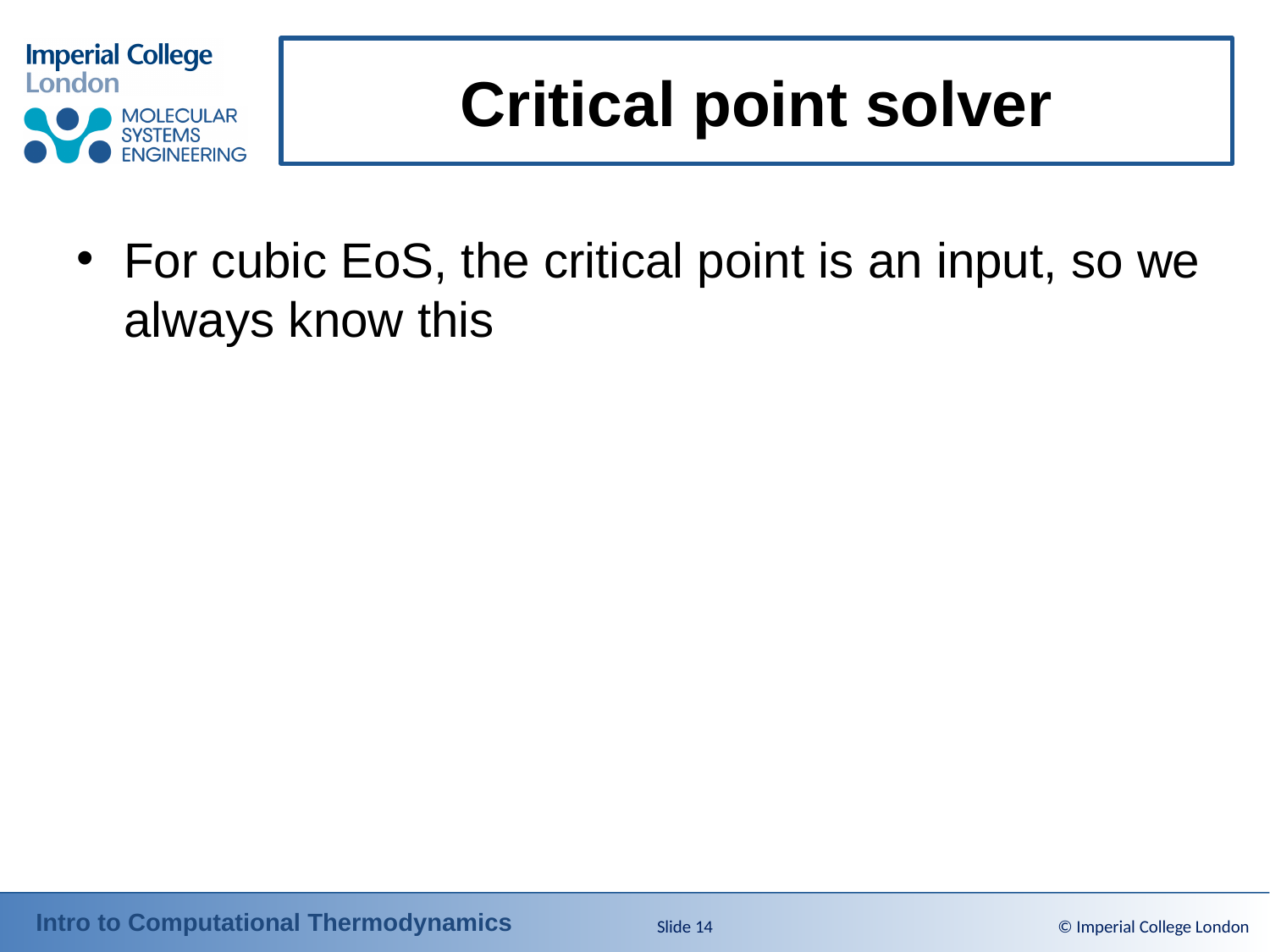

# Critical point solver
For cubic EoS, the critical point is an input, so we always know this
Slide 14
© Imperial College London